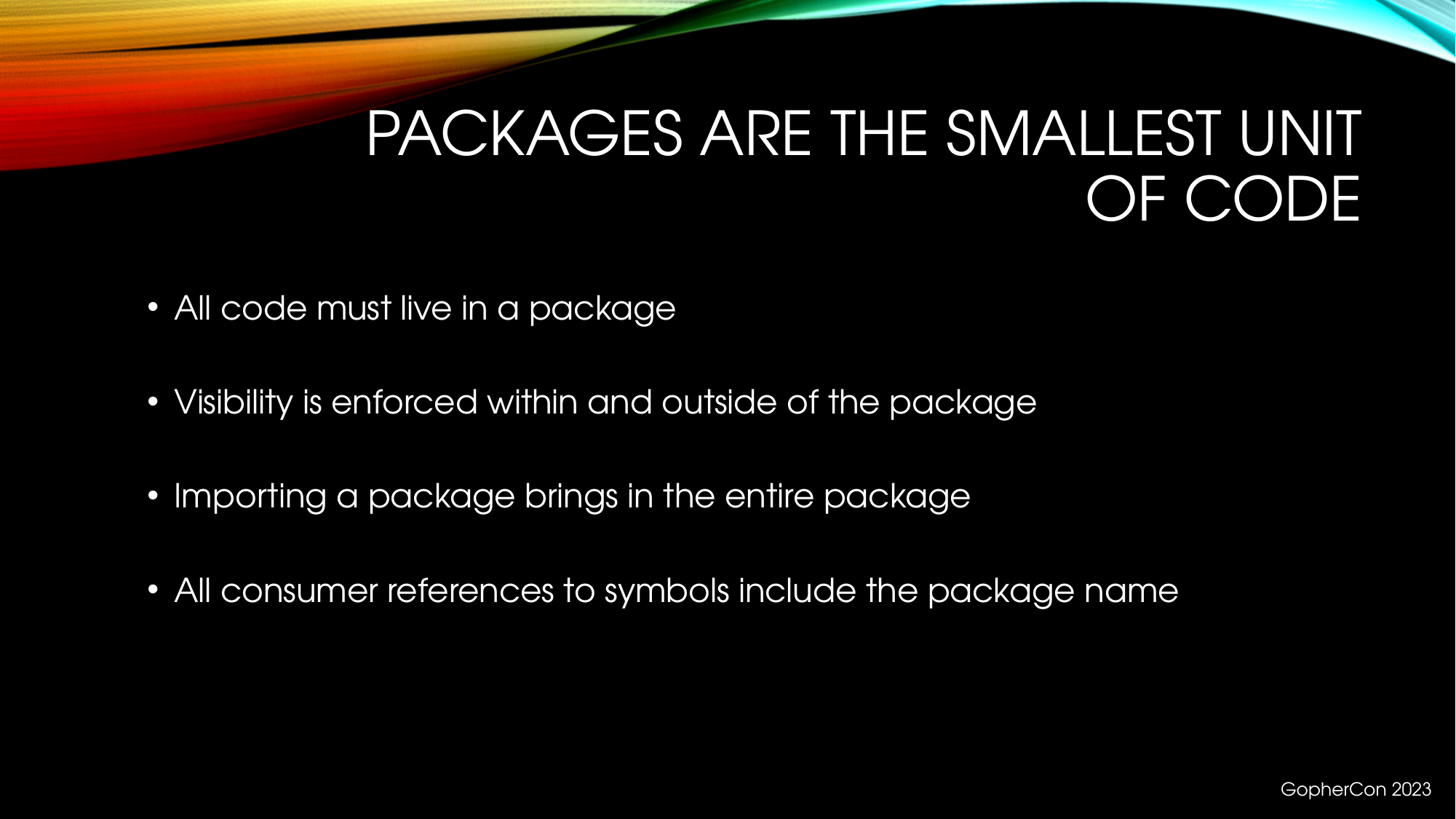

# Packages are the smallest unit of code
All code must live in a package
Visibility is enforced within and outside of the package
Importing a package brings in the entire package
All consumer references to symbols include the package name
GopherCon 2023